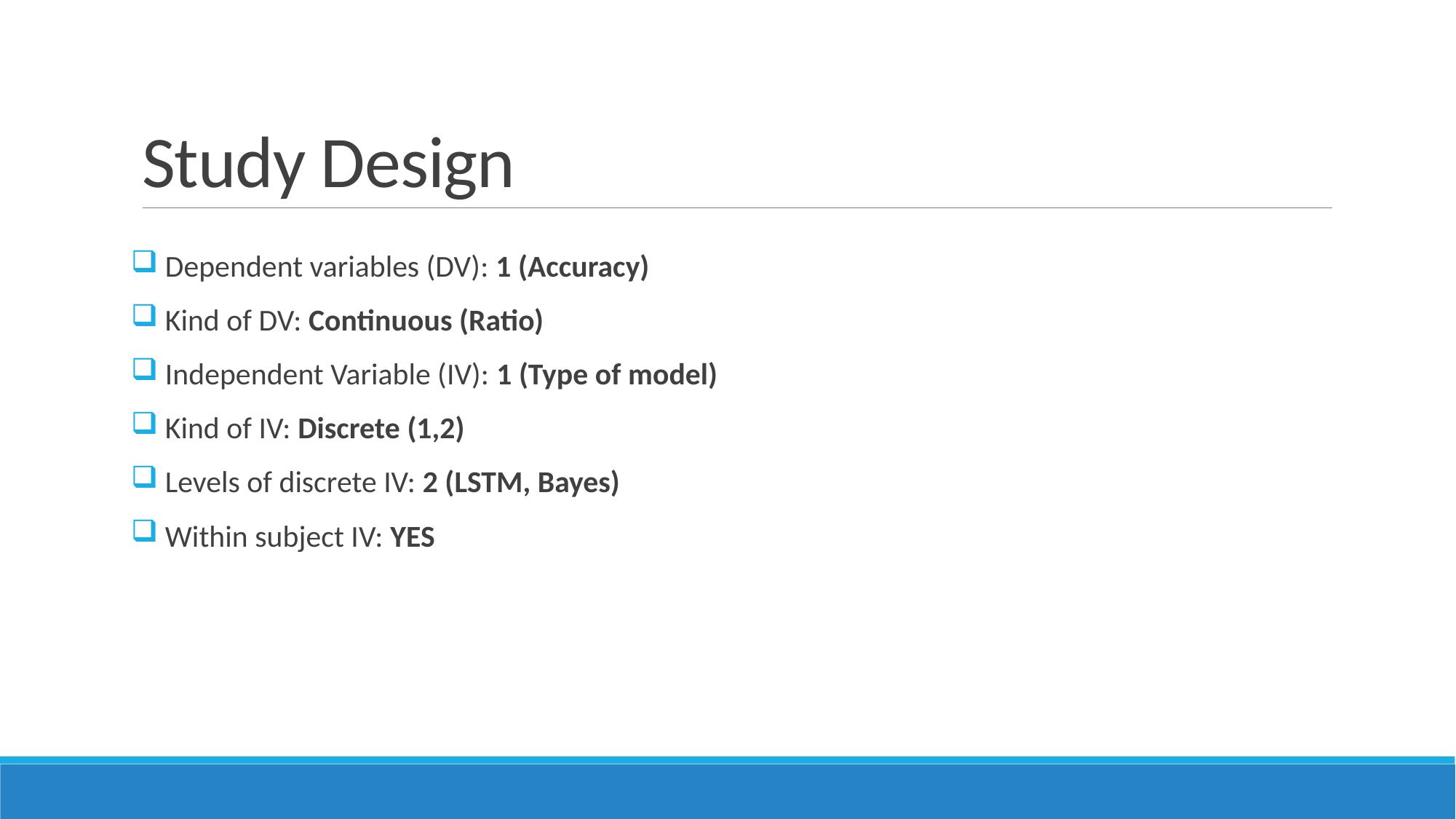

# Study Design
 Dependent variables (DV): 1 (Accuracy)
 Kind of DV: Continuous (Ratio)
 Independent Variable (IV): 1 (Type of model)
 Kind of IV: Discrete (1,2)
 Levels of discrete IV: 2 (LSTM, Bayes)
 Within subject IV: YES